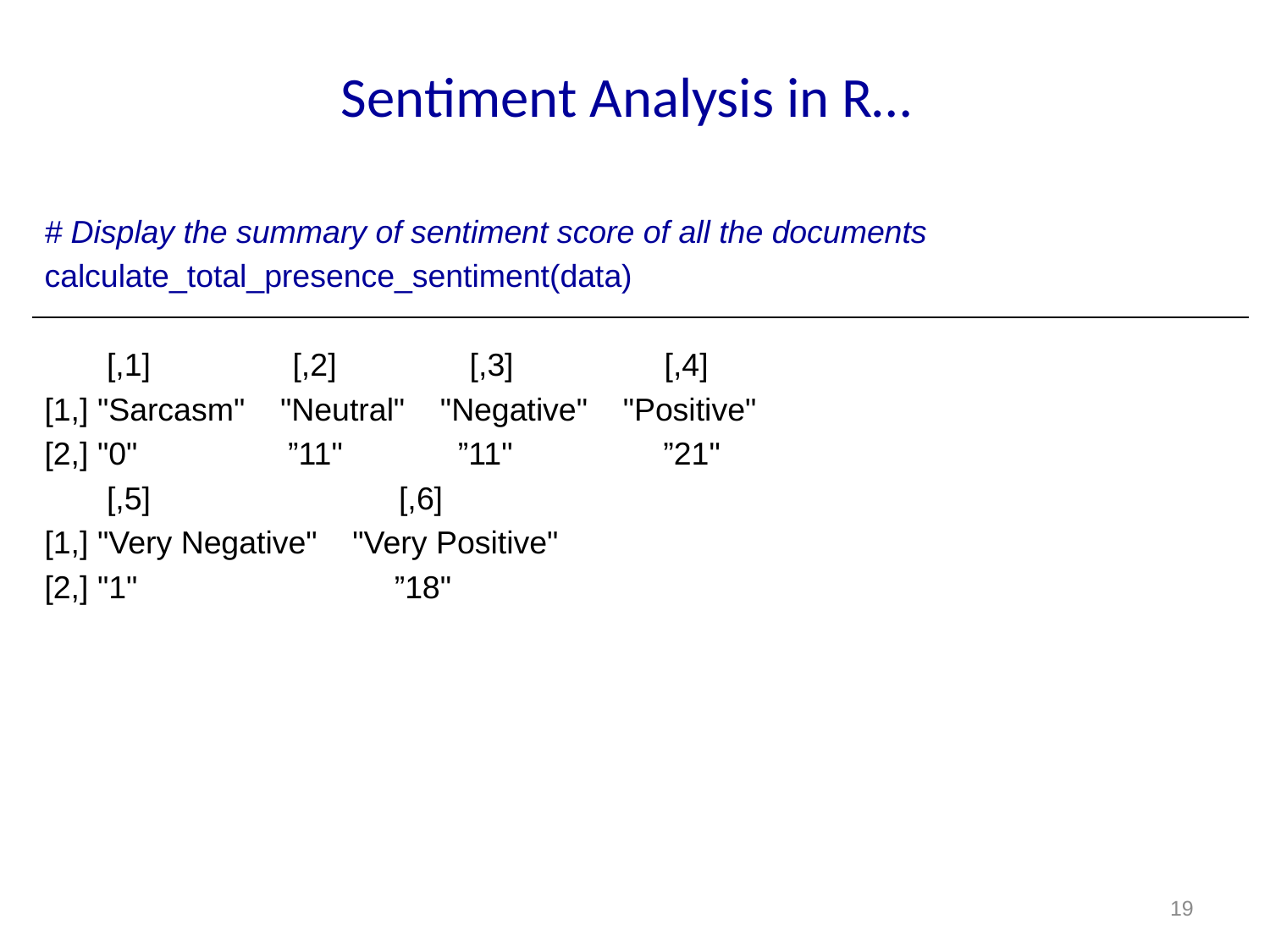

# Sentiment Analysis in R…
# Display the summary of sentiment score of all the documents
calculate_total_presence_sentiment(data)

       [,1]                [,2]               [,3]                 [,4]
[1,] "Sarcasm"    "Neutral"    "Negative"    "Positive"
[2,] "0"                 ”11"             ”11"                 ”21"
       [,5]                            [,6]
[1,] "Very Negative"    "Very Positive"
[2,] "1"                             ”18"

19